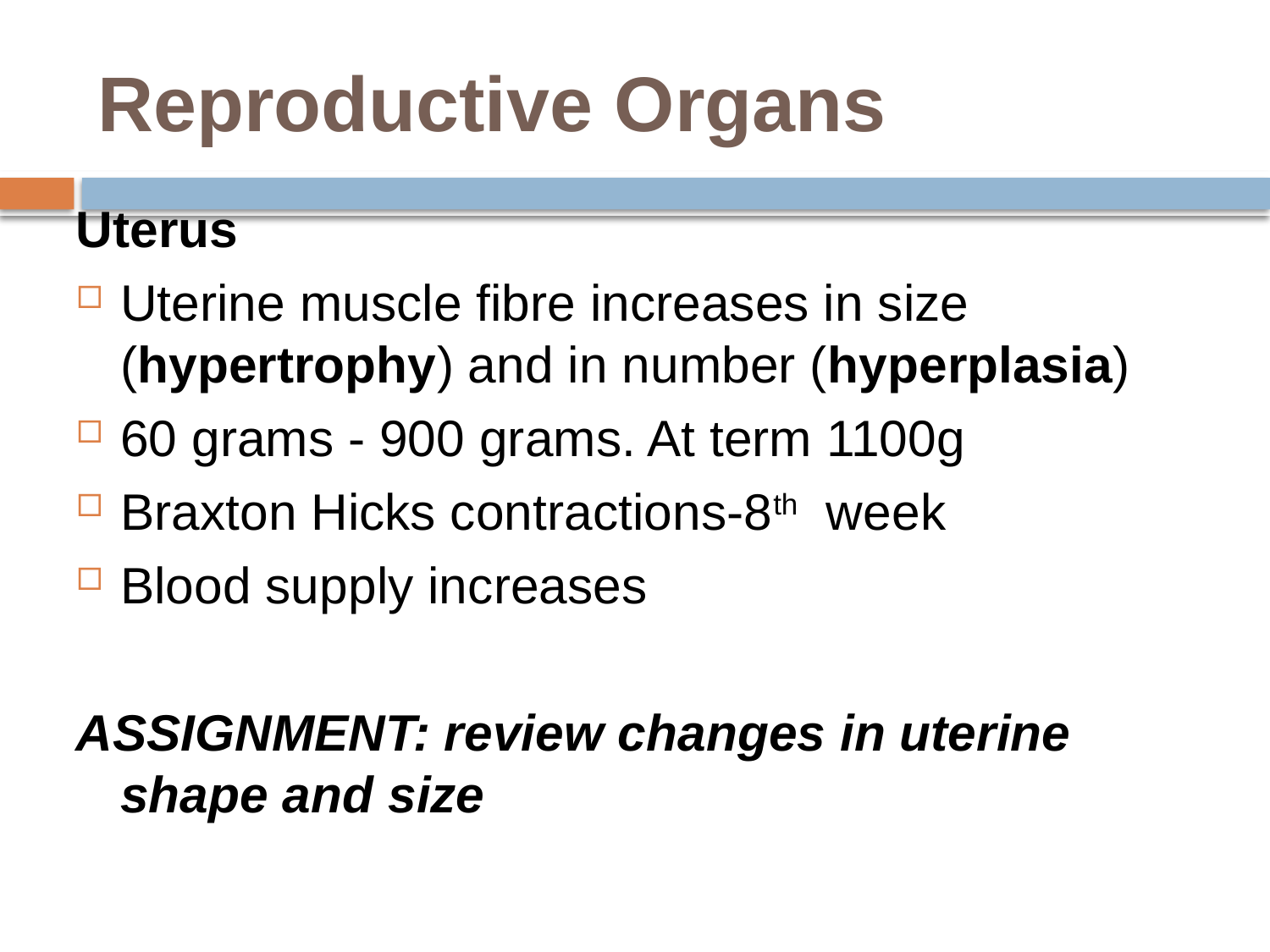

# Reproductive Organs
Uterus
Uterine muscle fibre increases in size (hypertrophy) and in number (hyperplasia)
60 grams - 900 grams. At term 1100g
Braxton Hicks contractions-8th  week
Blood supply increases

ASSIGNMENT: review changes in uterine shape and size